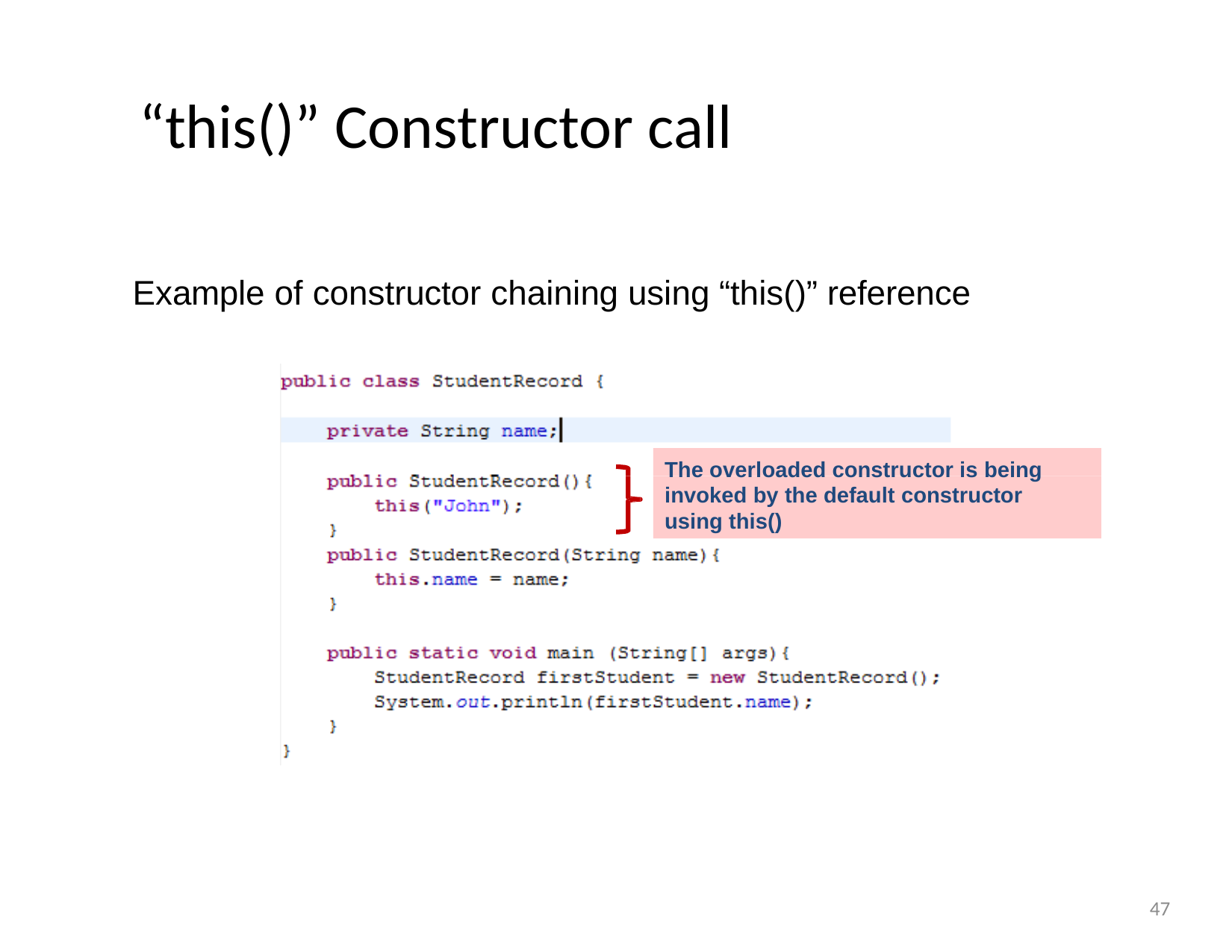

# “this()” Constructor call
Example of constructor chaining using “this()” reference

The overloaded constructor is being invoked by the default constructor using this()

47